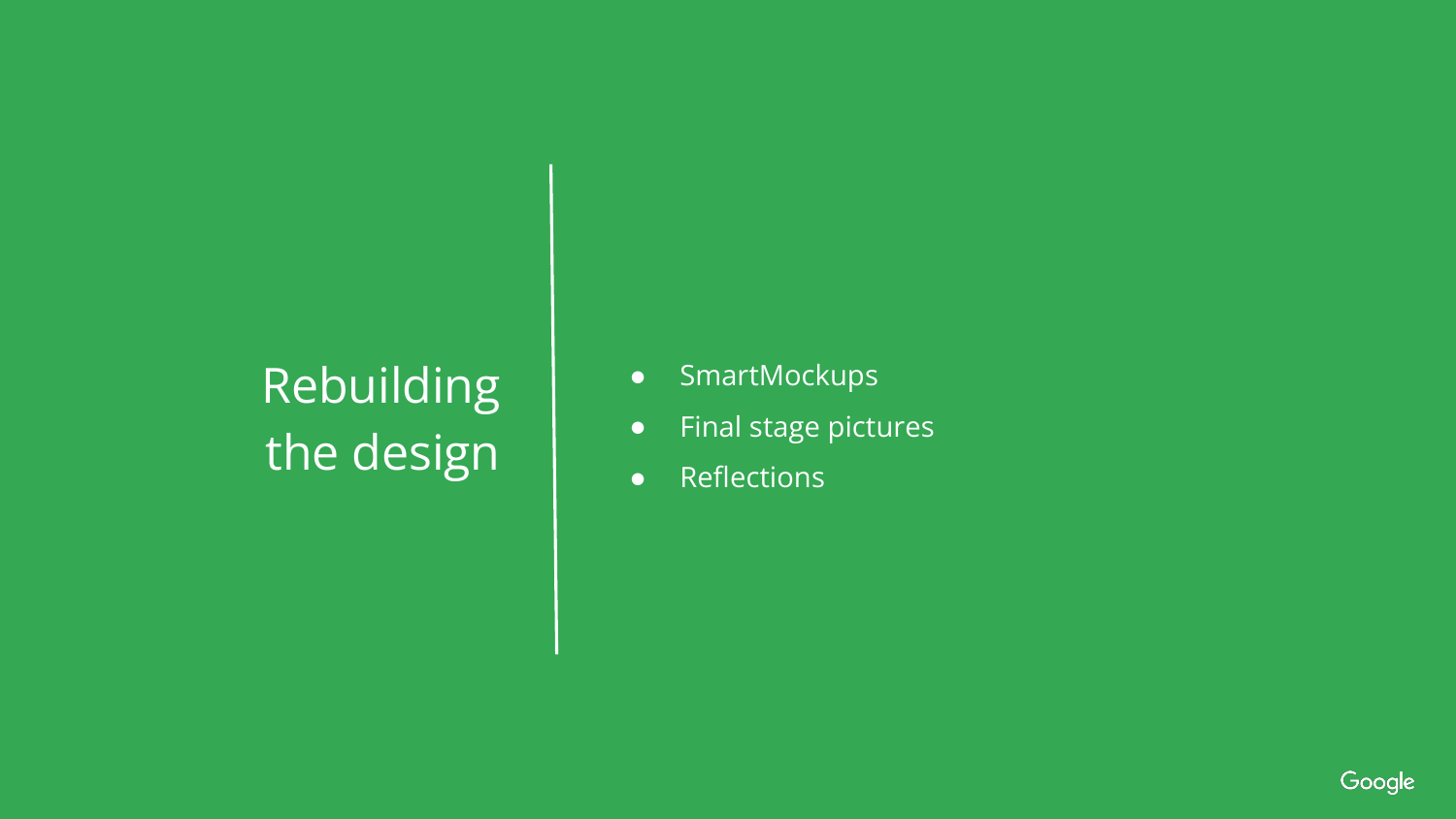

SmartMockups
Final stage pictures
Reflections
Rebuilding
the design